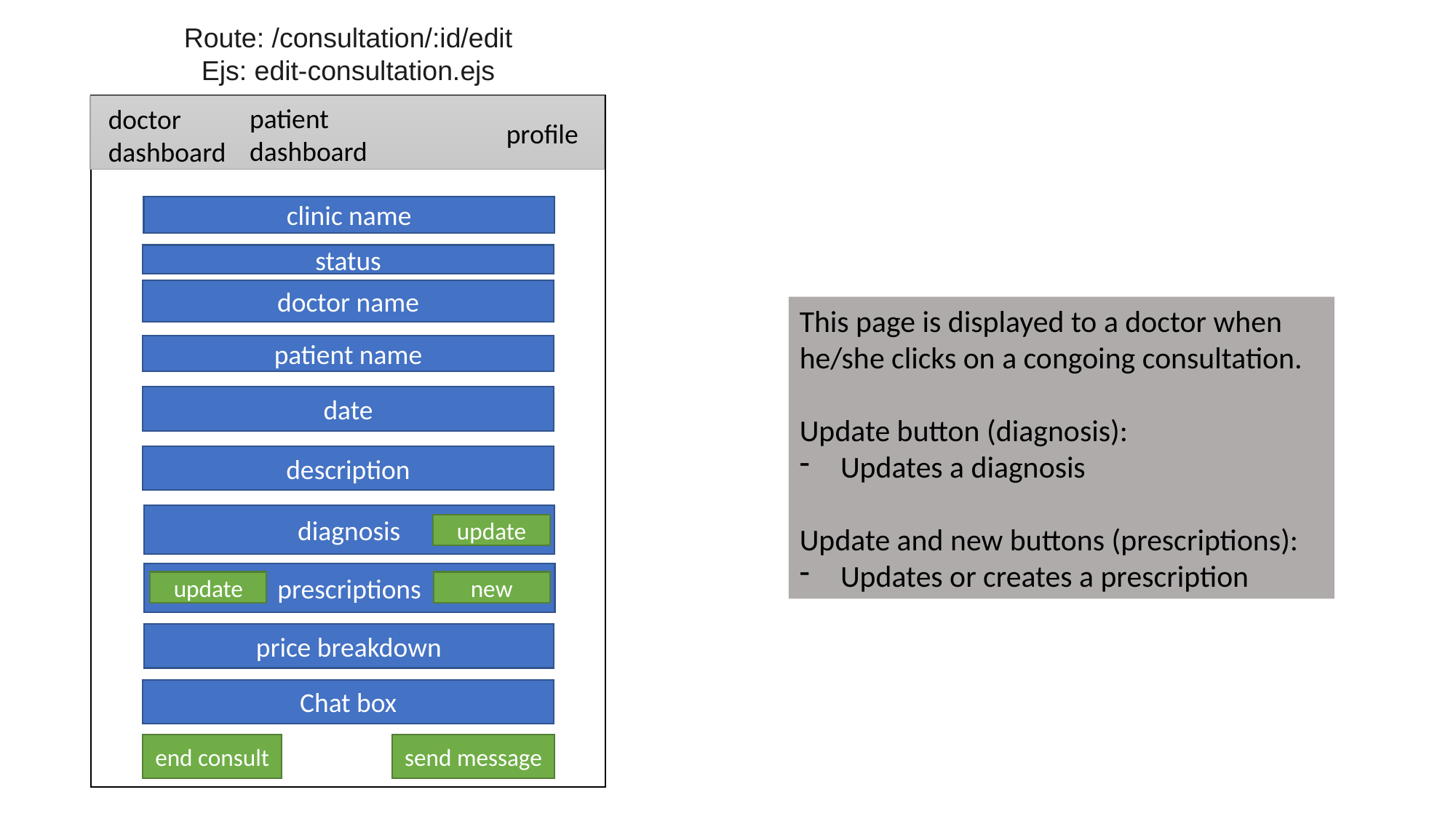

Route: /consultation/:id/edit
Ejs: edit-consultation.ejs

patient
dashboard
doctor
dashboard
profile

clinic name
status
doctor name
This page is displayed to a doctor when he/she clicks on a congoing consultation.

Update button (diagnosis):
Updates a diagnosis

Update and new buttons (prescriptions):
Updates or creates a prescription
patient name
date
description
diagnosis
update
prescriptions
update
new
price breakdown
Chat box
end consult
send message